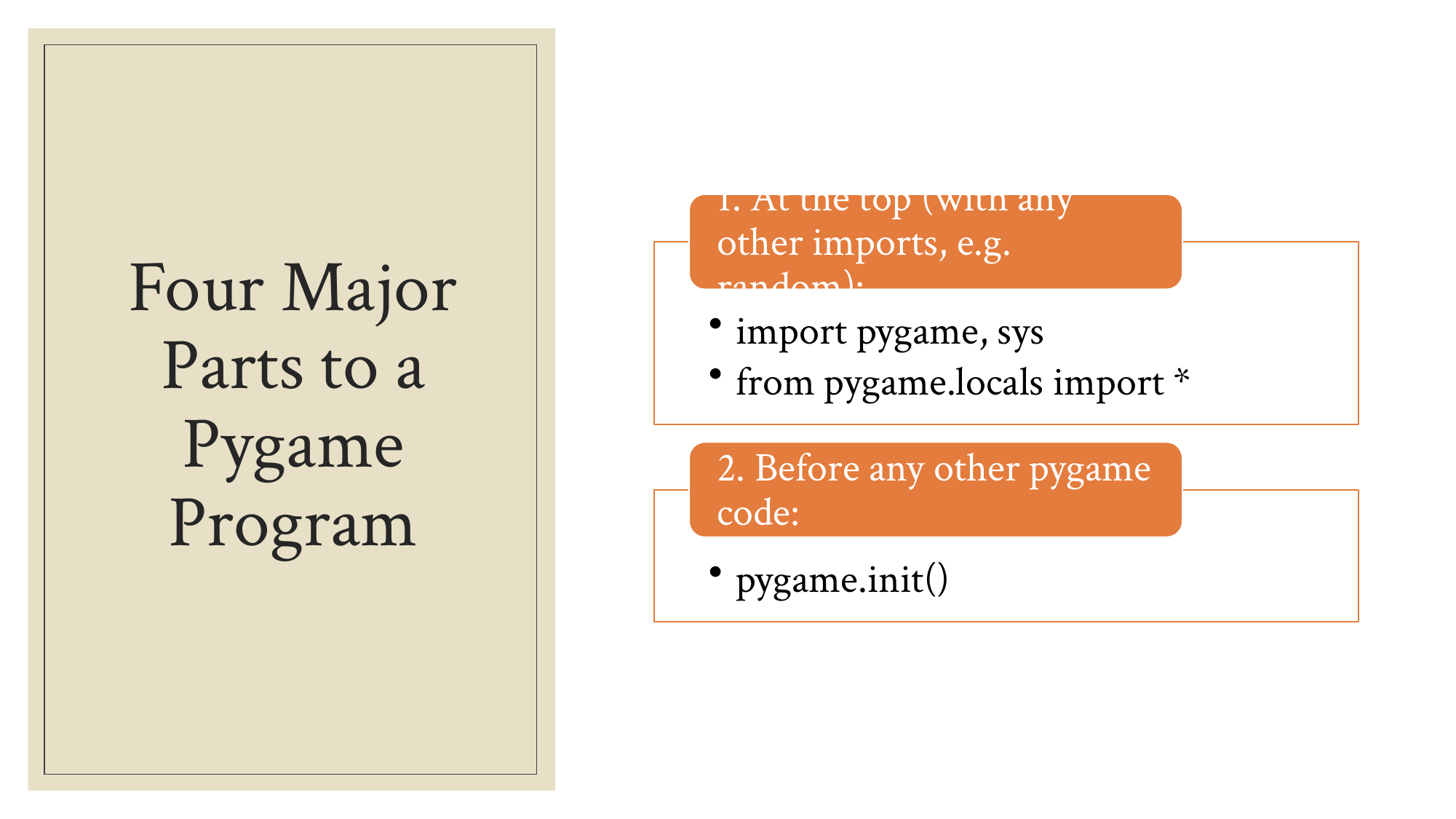

# Four Major Parts to a Pygame Program
import pygame, sys
from pygame.locals import *
1. At the top (with any other imports, e.g. random):
pygame.init()
2. Before any other pygame code: